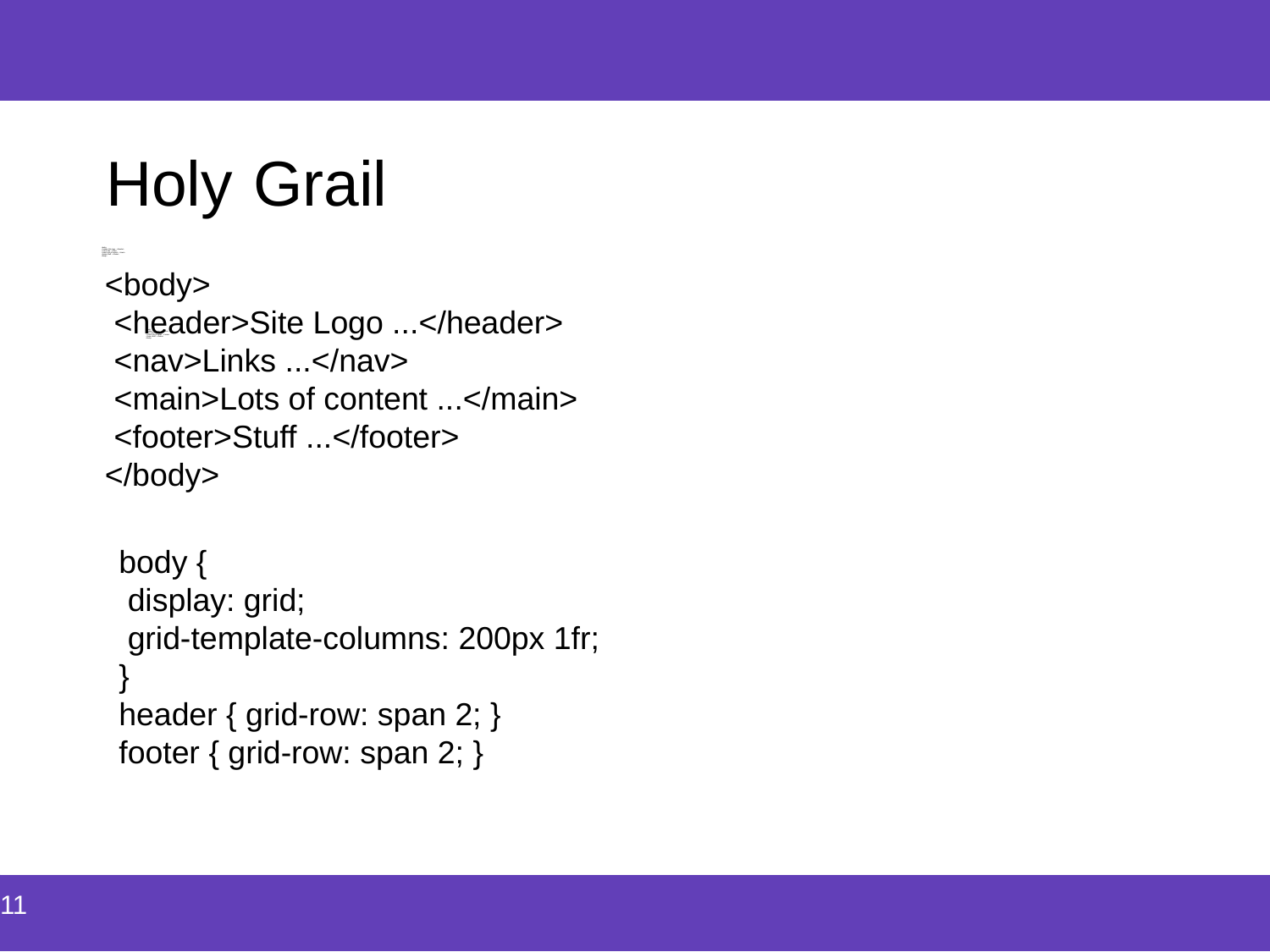

|  |
| --- |

Holy Grail
<body>
 <header>Site Logo ...</header>
 <nav>Links ...</nav>
 <main>Lots of content ...</main>
 <footer>Stuff ...</footer>
</body>
<body>
 <header>Site Logo ...</header>
 <nav>Links ...</nav>
 <main>Lots of content ...</main>
 <footer>Stuff ...</footer>
</body>
<body>
 <header>Site Logo ...</header>
 <nav>Links ...</nav>
 <main>Lots of content ...</main>
 <footer>Stuff ...</footer>
</body>
body {
 display: grid;
 grid-template-columns: 200px 1fr;
}
header { grid-row: span 2; }
footer { grid-row: span 2; }
| 11 |
| --- |